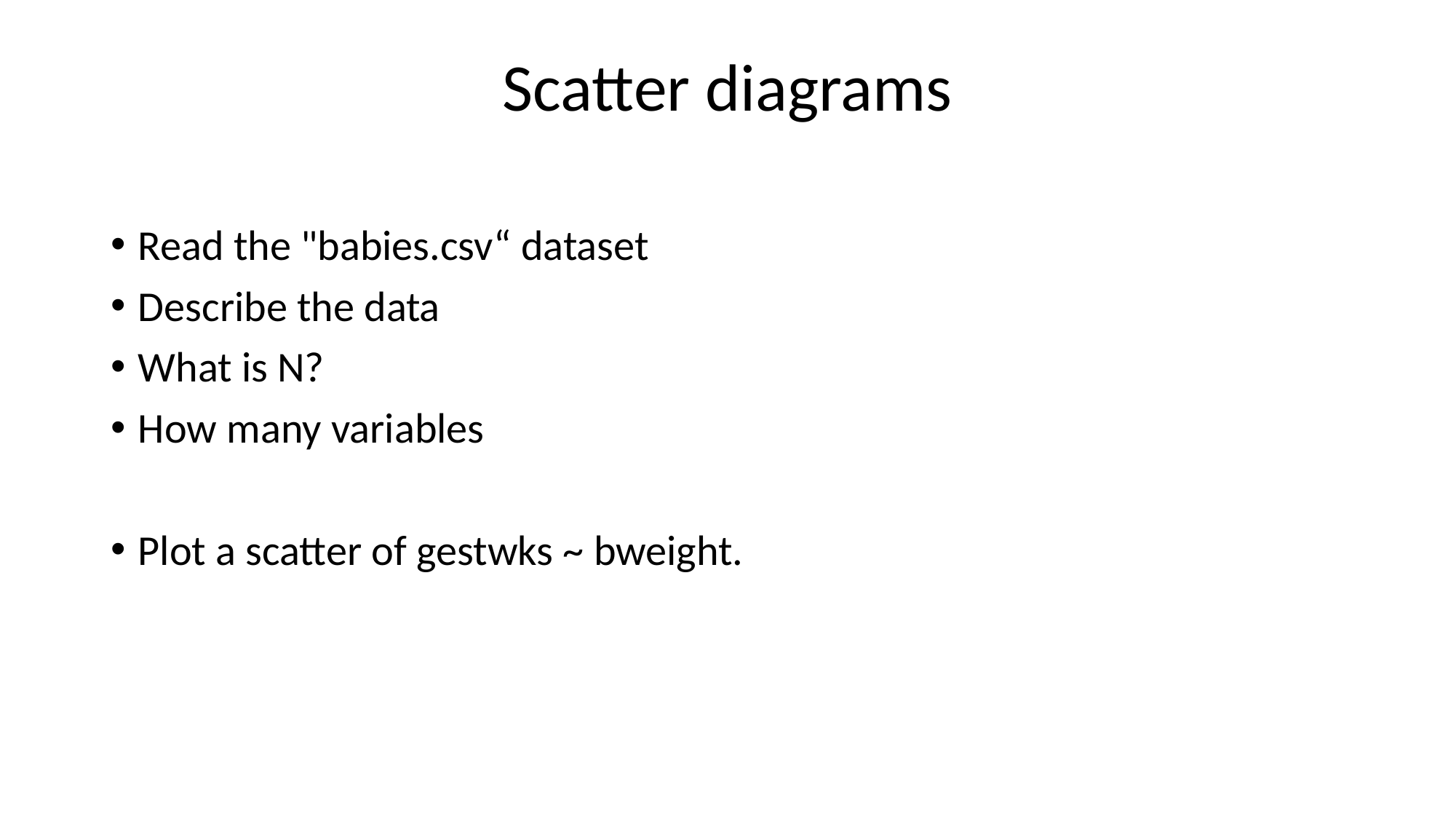

# Scatter diagrams
Read the "babies.csv“ dataset
Describe the data
What is N?
How many variables

Plot a scatter of gestwks ~ bweight.